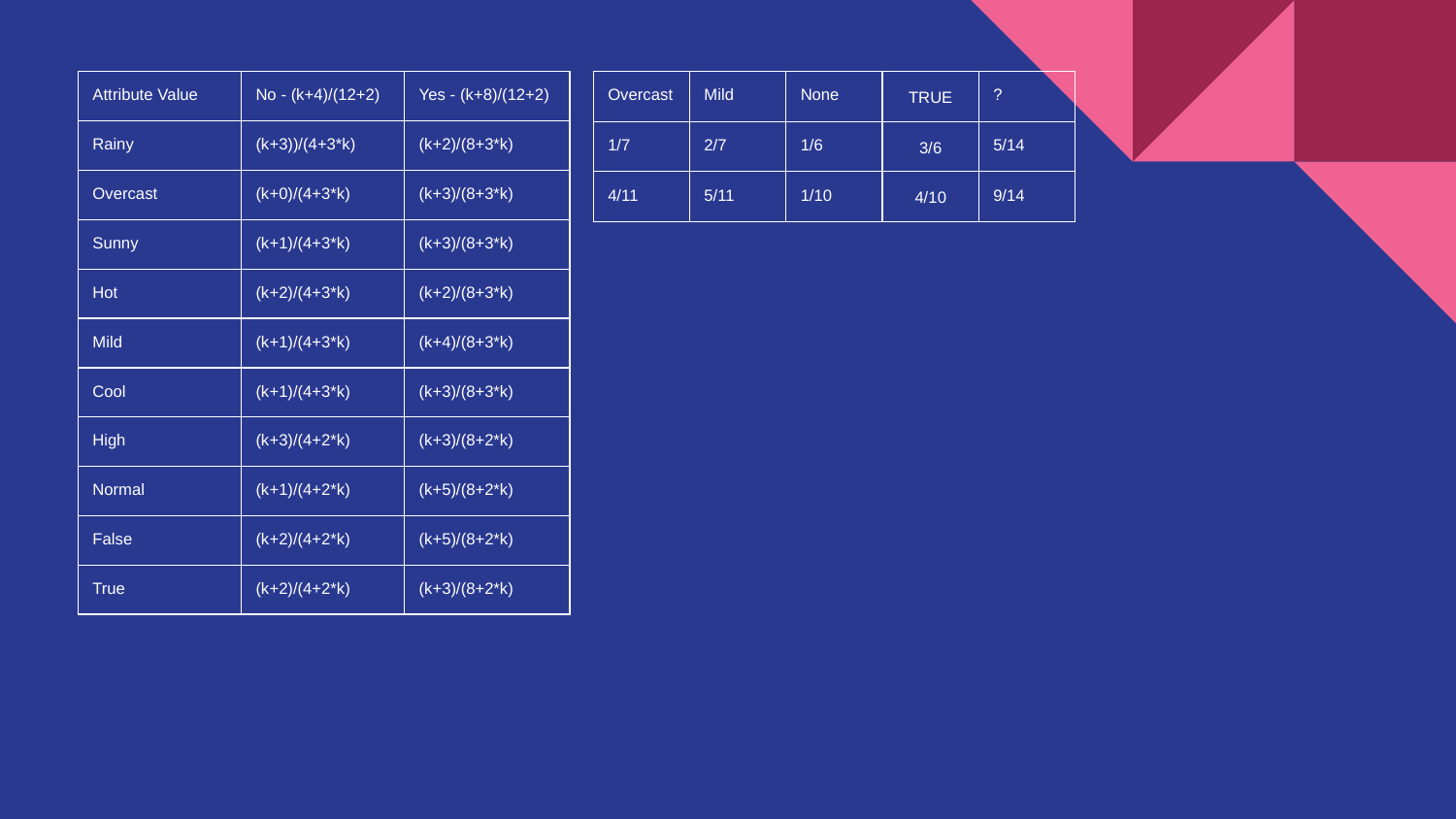

| Attribute Value | No - (k+4)/(12+2) | Yes - (k+8)/(12+2) |
| --- | --- | --- |
| Rainy | (k+3))/(4+3\*k) | (k+2)/(8+3\*k) |
| Overcast | (k+0)/(4+3\*k) | (k+3)/(8+3\*k) |
| Sunny | (k+1)/(4+3\*k) | (k+3)/(8+3\*k) |
| Hot | (k+2)/(4+3\*k) | (k+2)/(8+3\*k) |
| Mild | (k+1)/(4+3\*k) | (k+4)/(8+3\*k) |
| Cool | (k+1)/(4+3\*k) | (k+3)/(8+3\*k) |
| High | (k+3)/(4+2\*k) | (k+3)/(8+2\*k) |
| Normal | (k+1)/(4+2\*k) | (k+5)/(8+2\*k) |
| False | (k+2)/(4+2\*k) | (k+5)/(8+2\*k) |
| True | (k+2)/(4+2\*k) | (k+3)/(8+2\*k) |
| Overcast | Mild | None | TRUE | ? |
| --- | --- | --- | --- | --- |
| 1/7 | 2/7 | 1/6 | 3/6 | 5/14 |
| 4/11 | 5/11 | 1/10 | 4/10 | 9/14 |